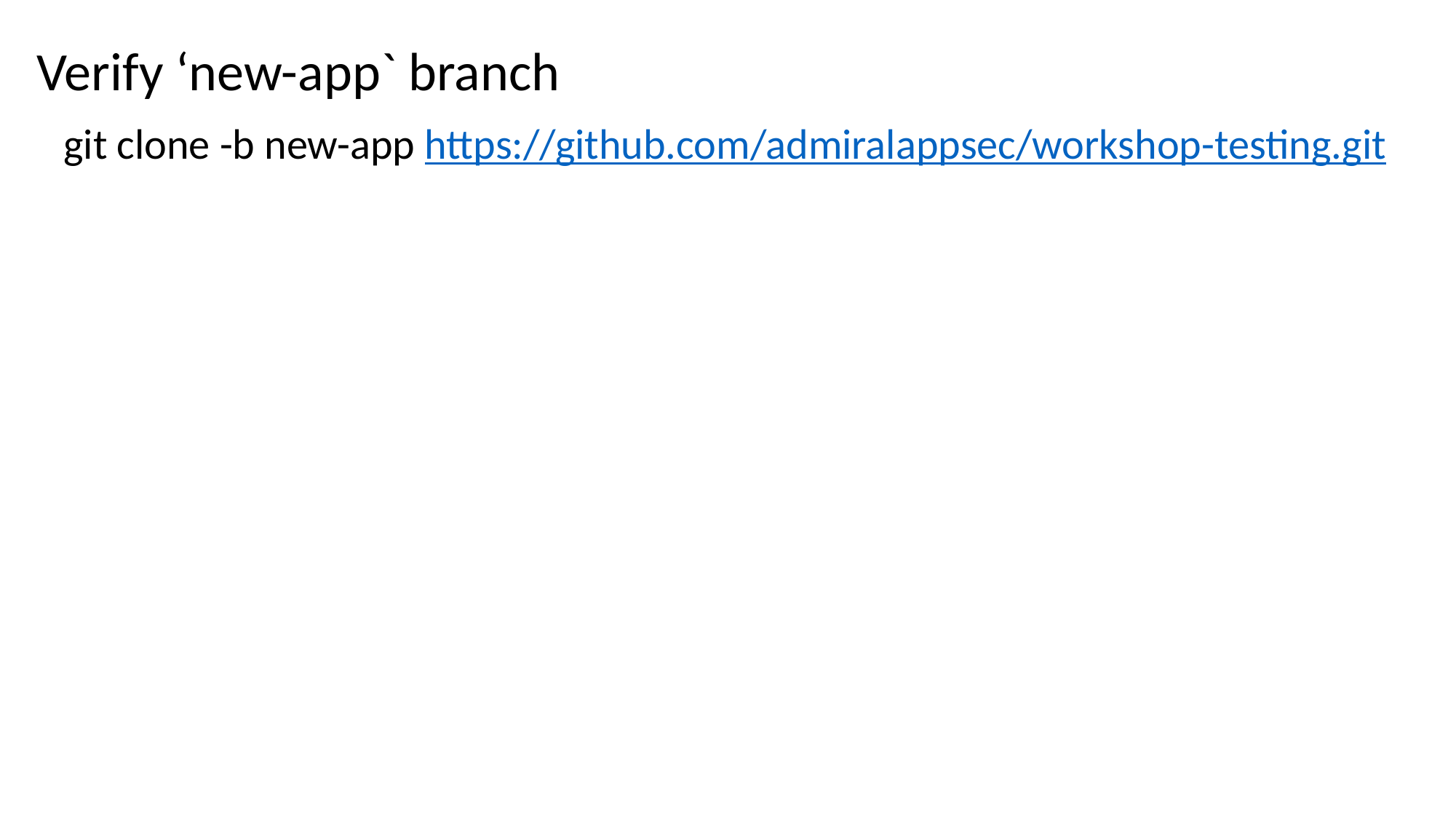

# Verify ‘new-app` branch
git clone -b new-app https://github.com/admiralappsec/workshop-testing.git